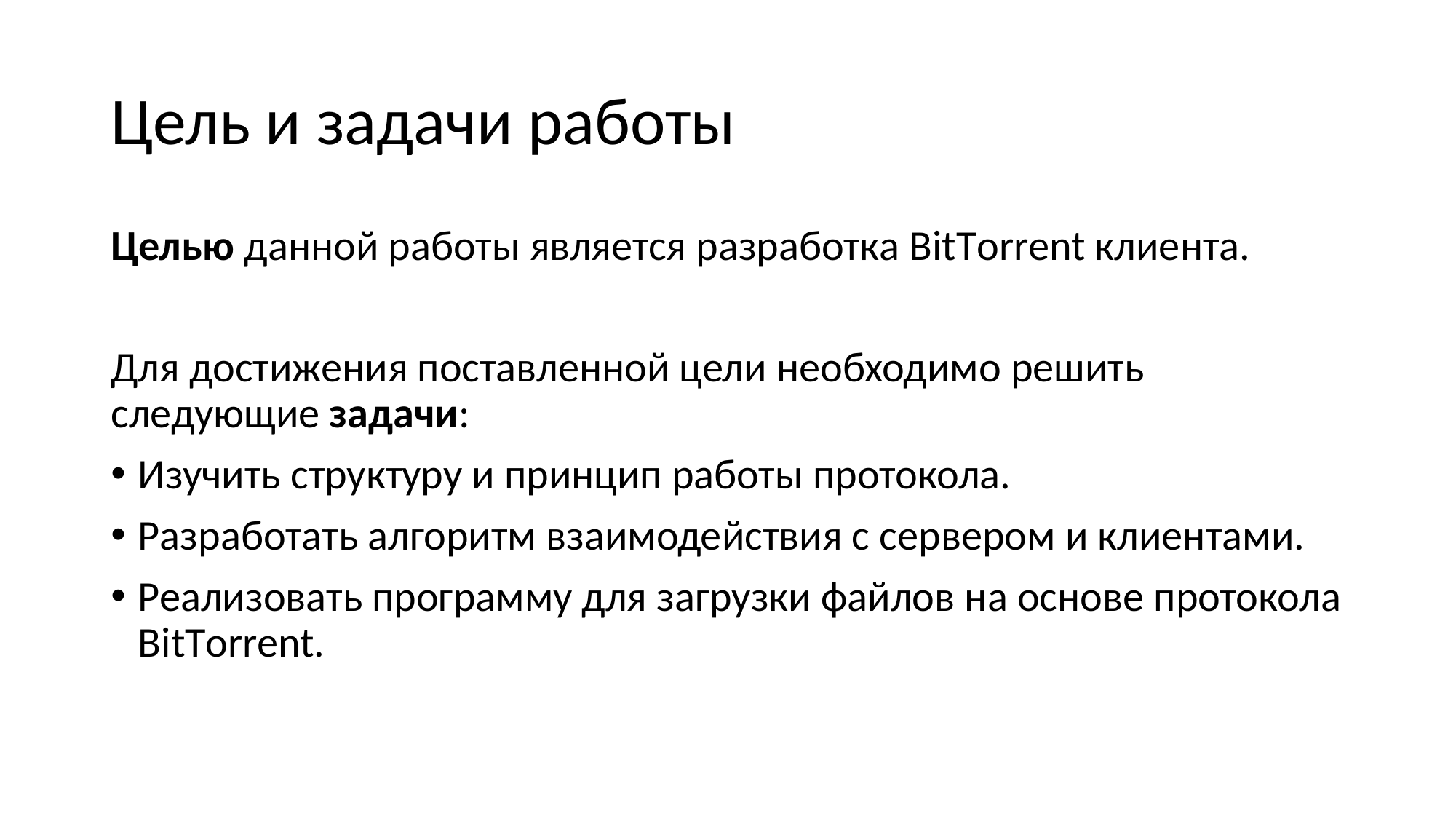

# Цель и задачи работы
Целью данной работы является разработка BitTorrent клиента.

Для достижения поставленной цели необходимо решить следующие задачи:
Изучить структуру и принцип работы протокола.
Разработать алгоритм взаимодействия с сервером и клиентами.
Реализовать программу для загрузки файлов на основе протокола BitTorrent.